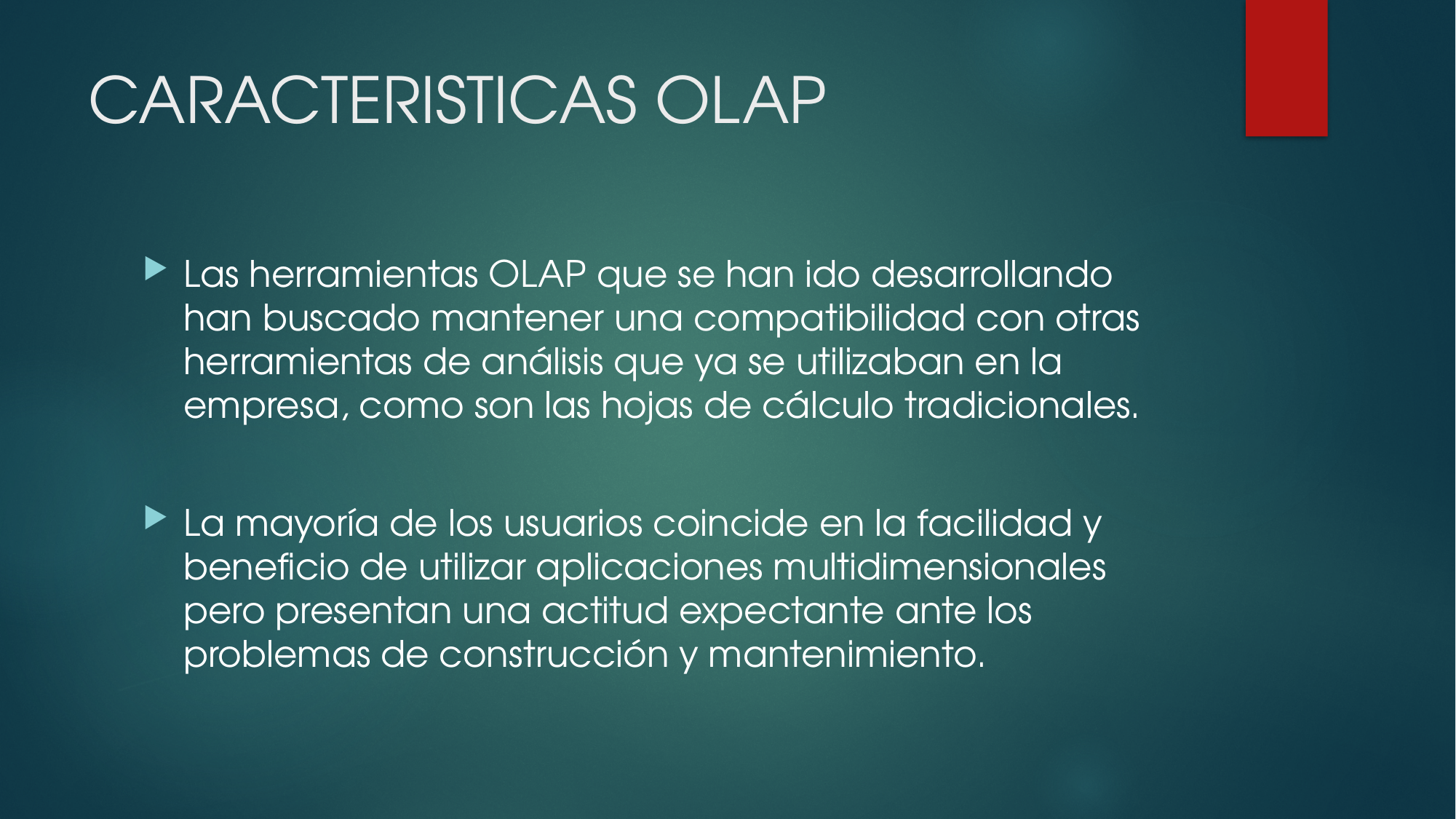

# CARACTERISTICAS OLAP
Las herramientas OLAP que se han ido desarrollando han buscado mantener una compatibilidad con otras herramientas de análisis que ya se utilizaban en la empresa, como son las hojas de cálculo tradicionales.

La mayoría de los usuarios coincide en la facilidad y beneficio de utilizar aplicaciones multidimensionales pero presentan una actitud expectante ante los problemas de construcción y mantenimiento.